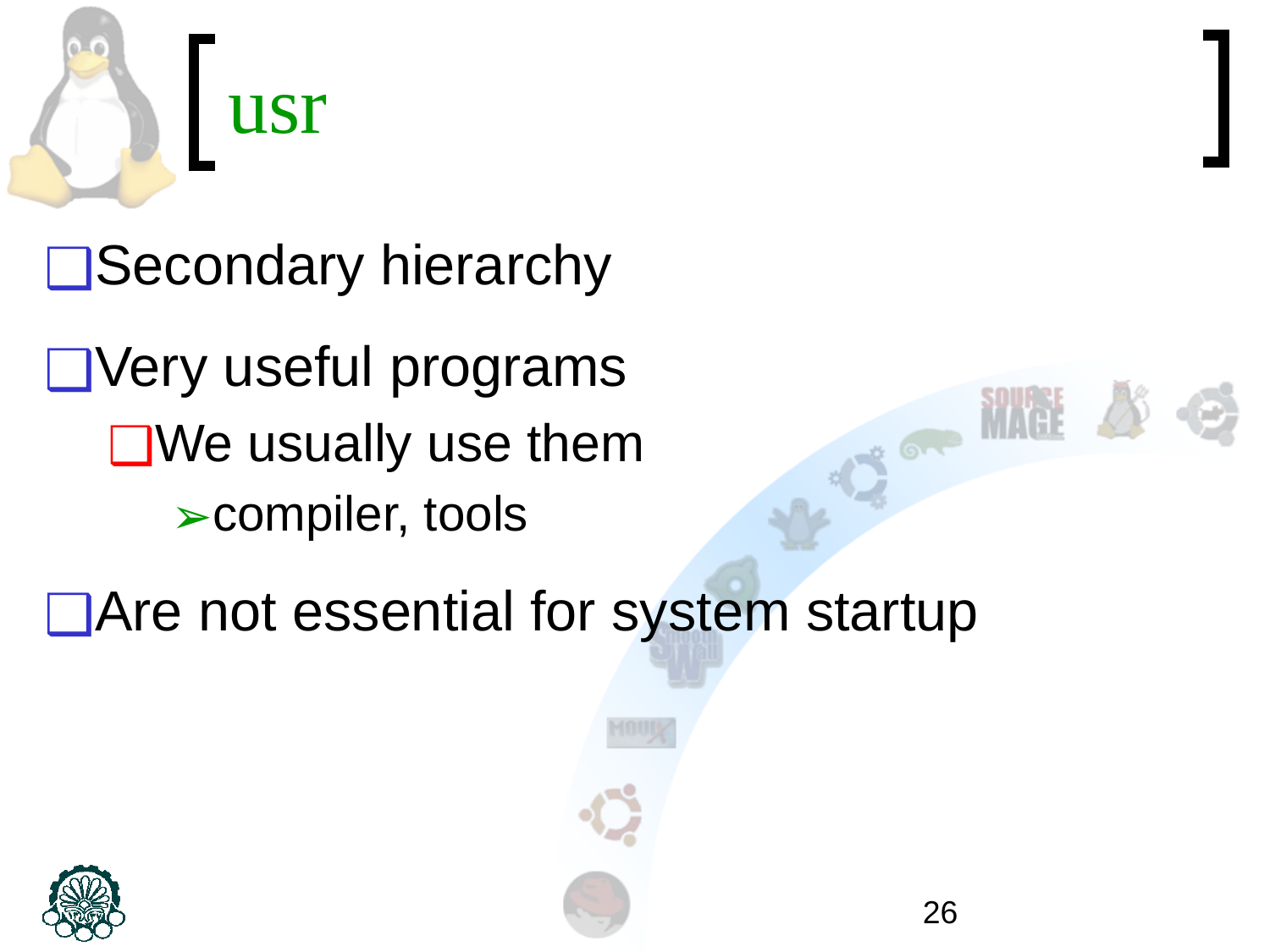

# usr
Secondary hierarchy
Very useful programs
We usually use them
compiler, tools
Are not essential for system startup
26